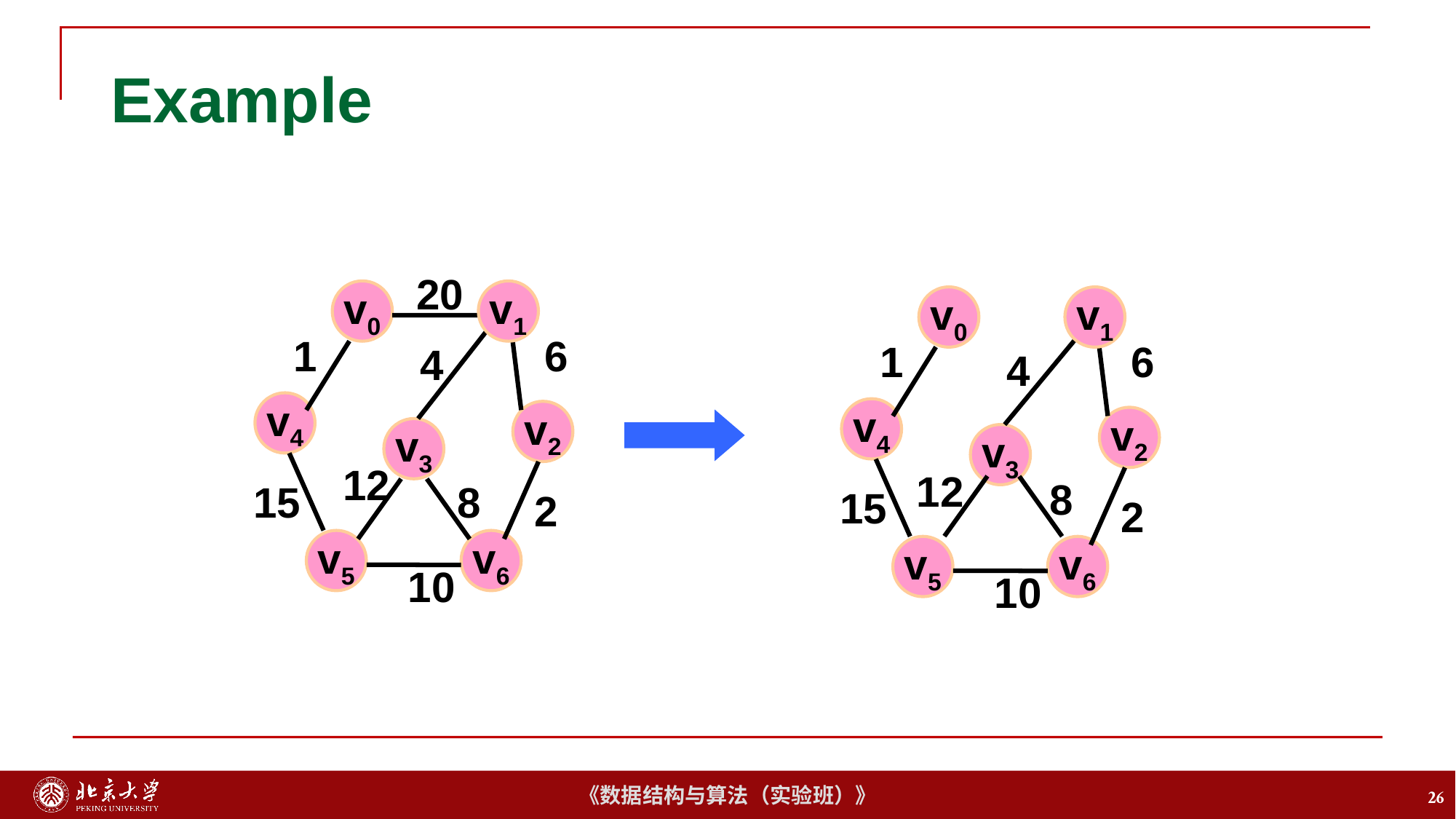

# Example
20
v0
v1
v0
v1

6
1
6
1

4

4

v4
v4
v2
v2

v3
v3
12

12

8

15
8
15

2

2
v5
v6
v5
v6
10
10

26